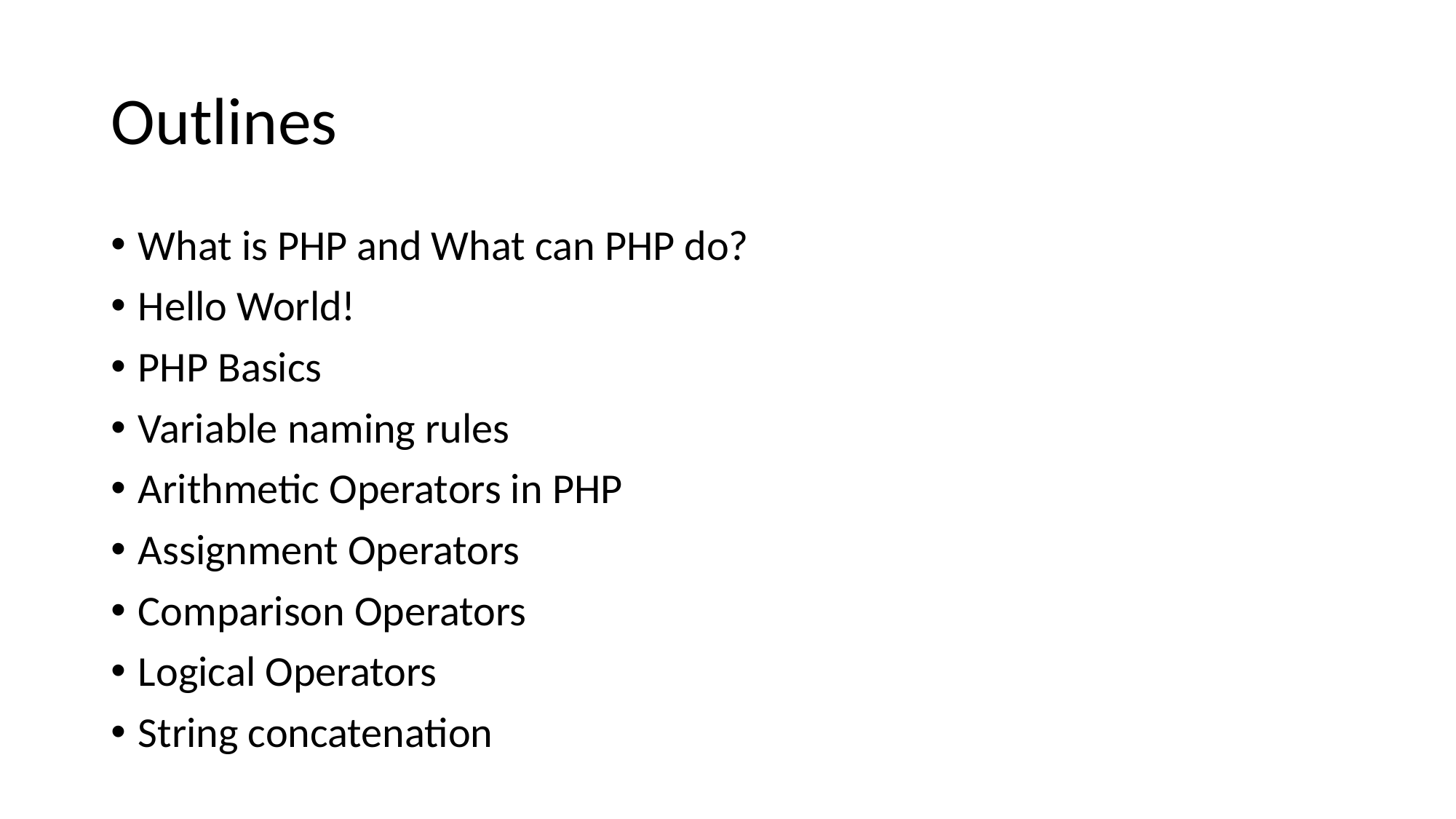

# Outlines
What is PHP and What can PHP do?
Hello World!
PHP Basics
Variable naming rules
Arithmetic Operators in PHP
Assignment Operators
Comparison Operators
Logical Operators
String concatenation